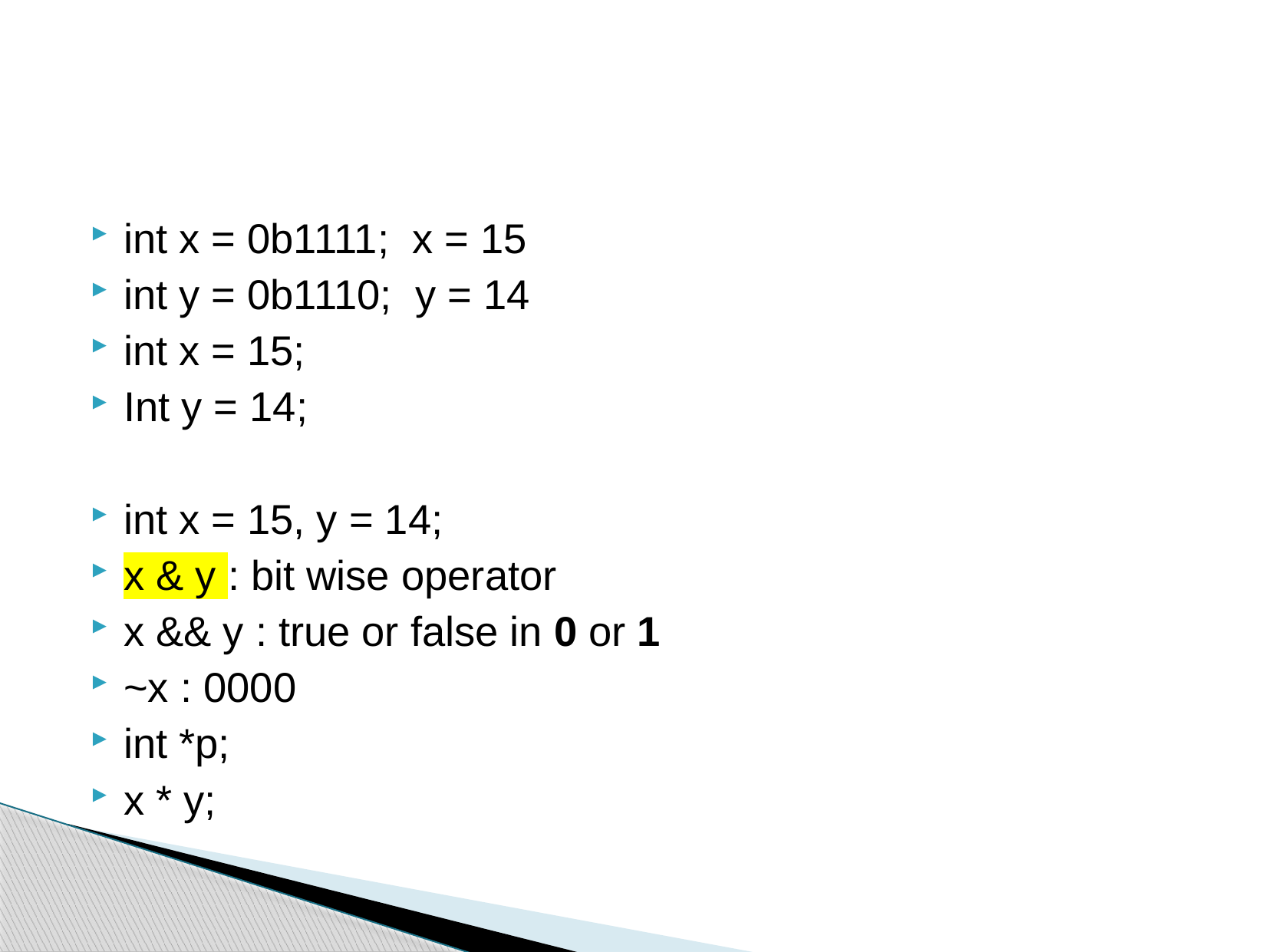

#
int x = 0b1111;  x = 15
int y = 0b1110;  y = 14
int x = 15;
Int y = 14;

int x = 15, y = 14;
x & y : bit wise operator
x && y : true or false in 0 or 1
~x : 0000
int *p;
x * y;